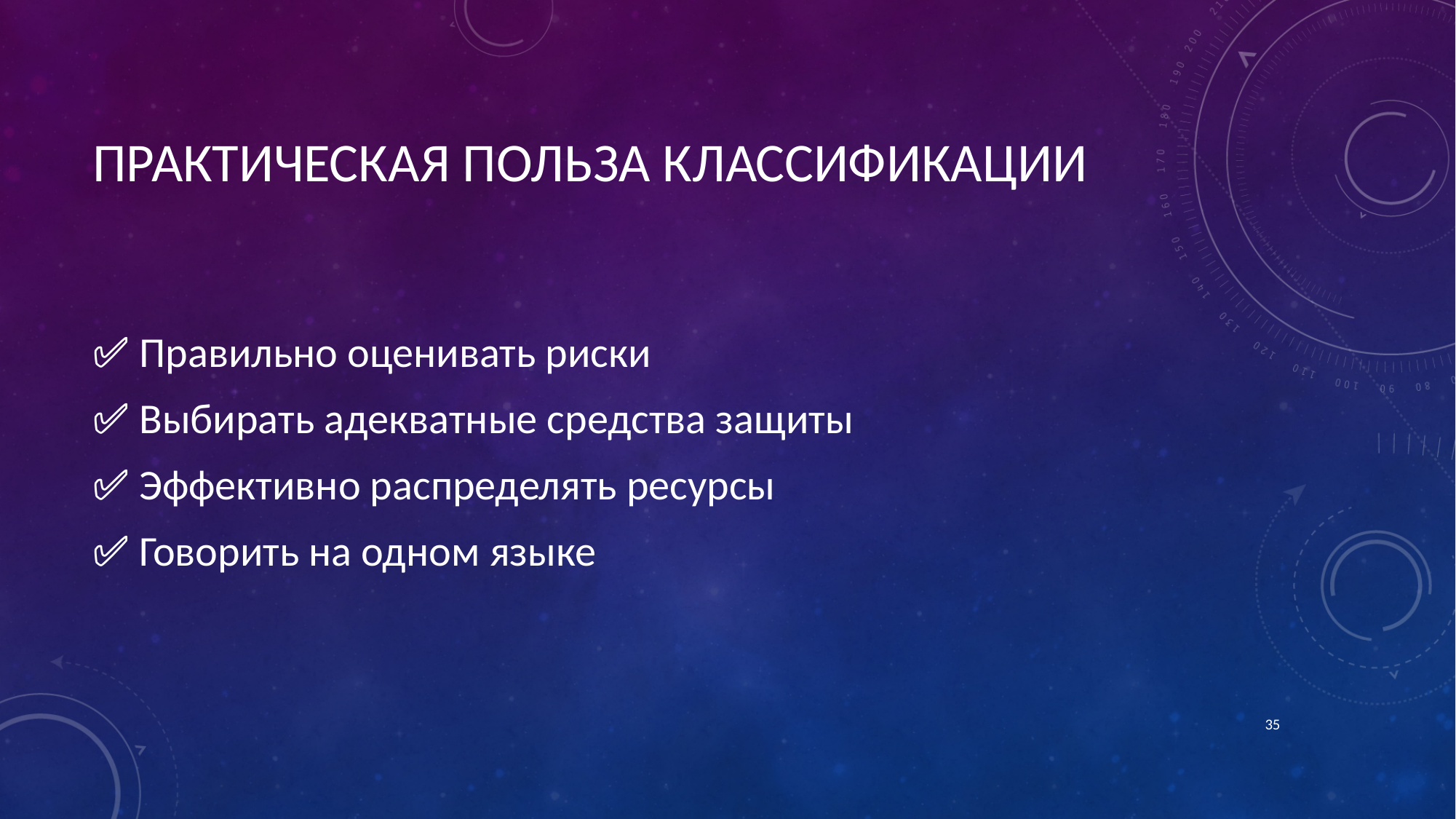

# Практическая польза классификации
✅ Правильно оценивать риски
✅ Выбирать адекватные средства защиты
✅ Эффективно распределять ресурсы
✅ Говорить на одном языке

35